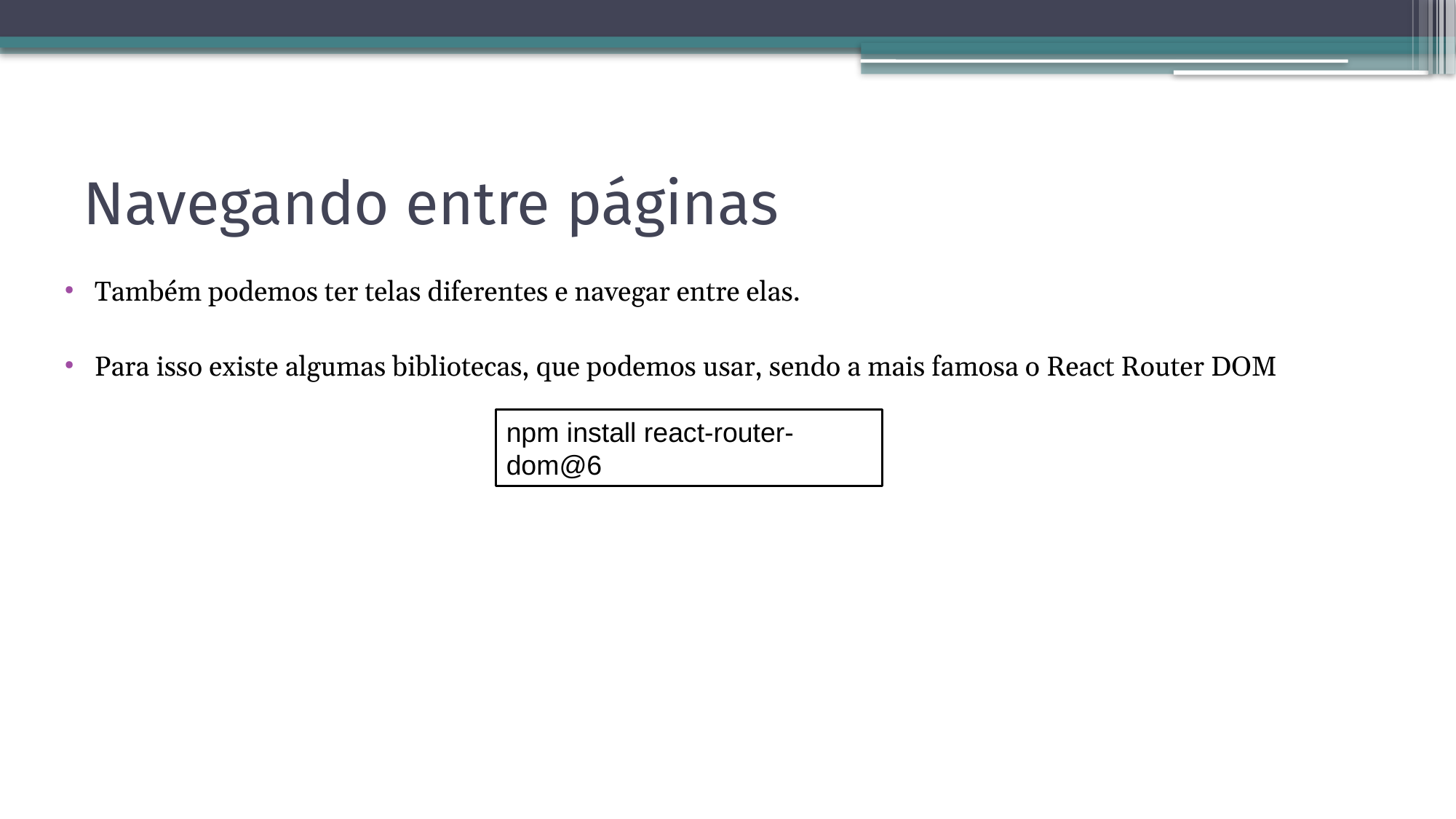

# Navegando entre páginas
Também podemos ter telas diferentes e navegar entre elas.

Para isso existe algumas bibliotecas, que podemos usar, sendo a mais famosa o React Router DOM

npm install react-router-dom@6